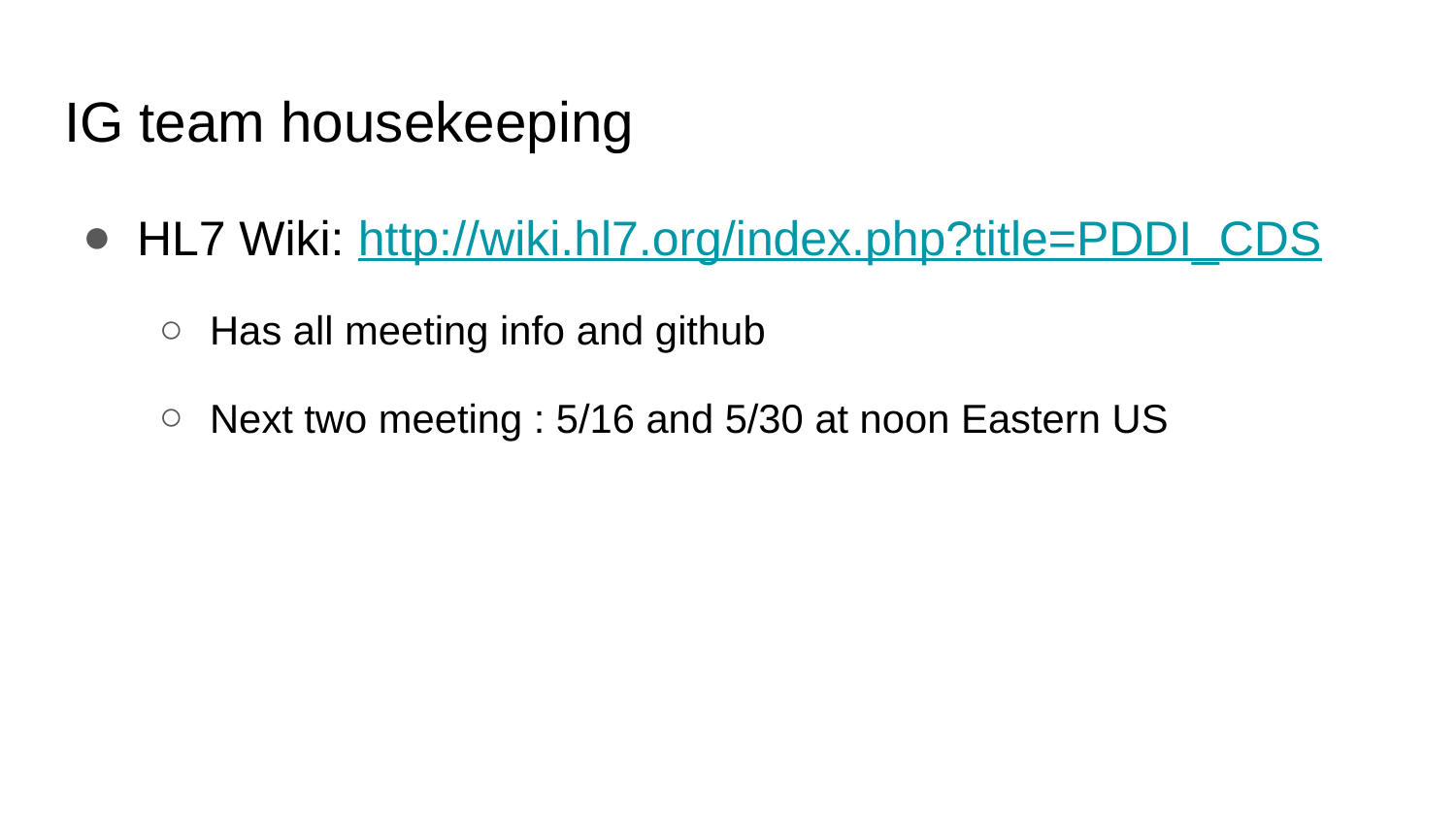

# IG team housekeeping
HL7 Wiki: http://wiki.hl7.org/index.php?title=PDDI_CDS
Has all meeting info and github
Next two meeting : 5/16 and 5/30 at noon Eastern US